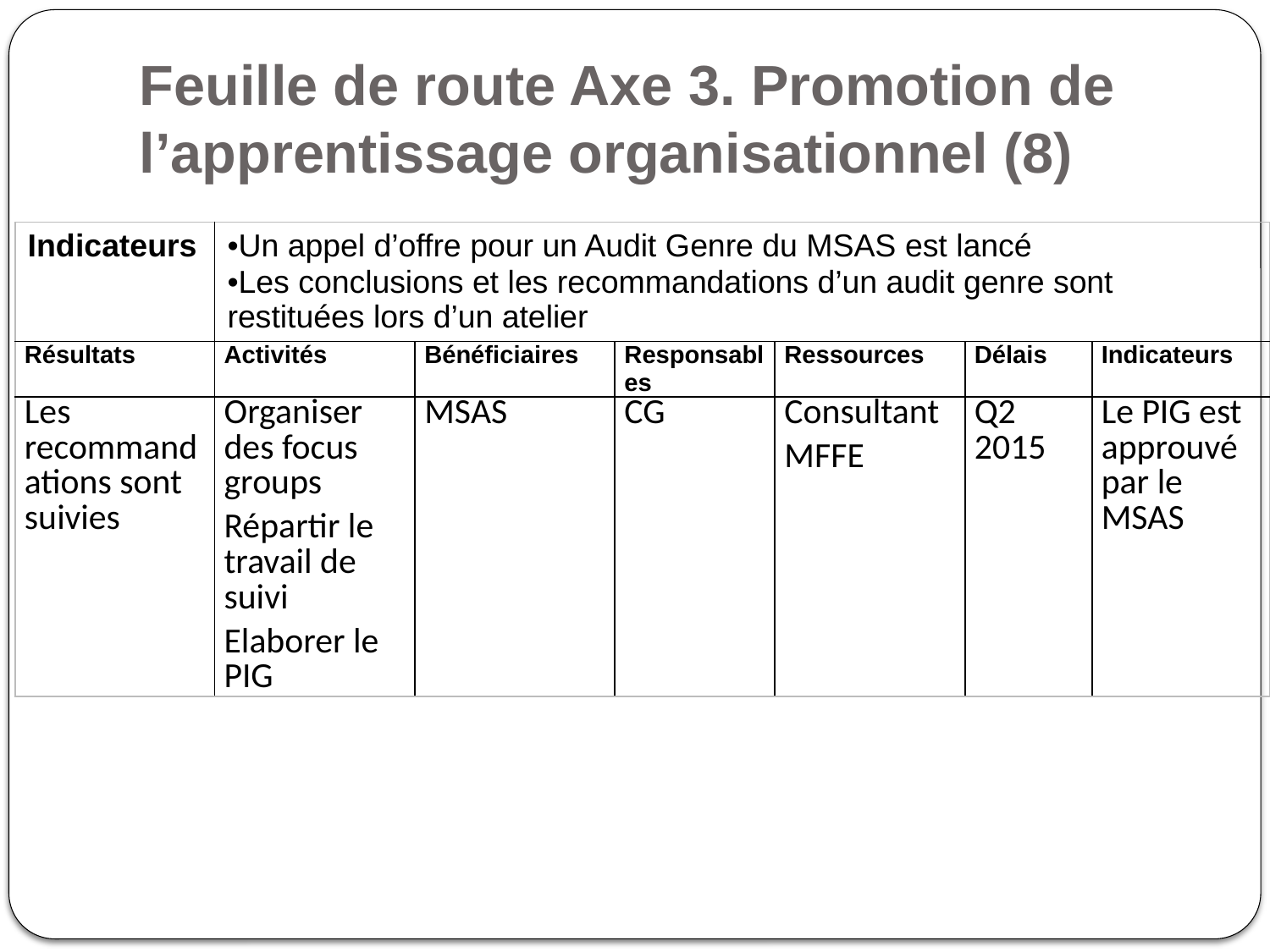

# Feuille de route Axe 3. Promotion de l’apprentissage organisationnel (8)
| Indicateurs | Un appel d’offre pour un Audit Genre du MSAS est lancé Les conclusions et les recommandations d’un audit genre sont restituées lors d’un atelier |  |  |  |  |  |
| --- | --- | --- | --- | --- | --- | --- |
| Résultats | Activités | Bénéficiaires | Responsables | Ressources | Délais | Indicateurs |
| Les recommandations sont suivies | Organiser des focus groups Répartir le travail de suivi Elaborer le PIG | MSAS | CG | Consultant MFFE | Q2 2015 | Le PIG est approuvé par le MSAS |